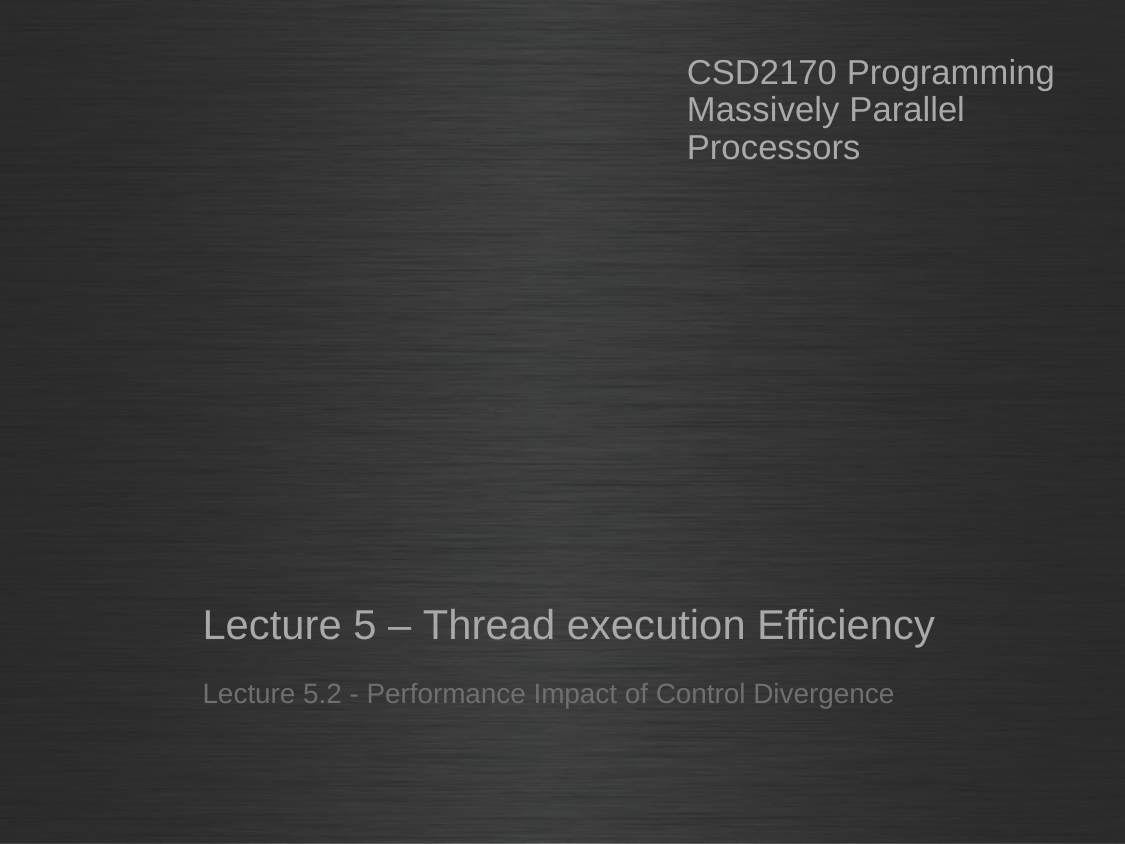

CSD2170 Programming Massively Parallel Processors
# Lecture 5 – Thread execution Efficiency
Lecture 5.2 - Performance Impact of Control Divergence